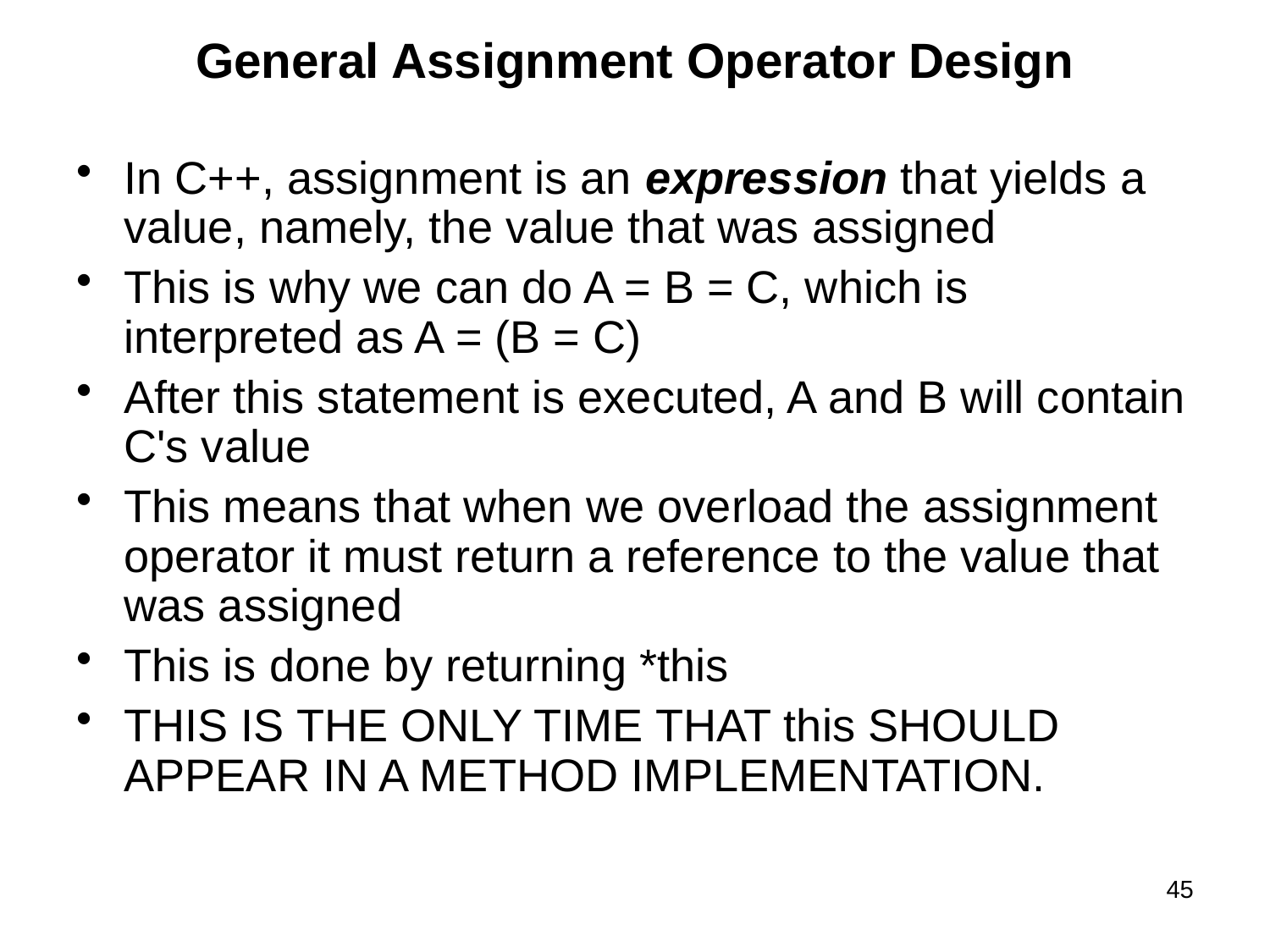

# General Assignment Operator Design
In C++, assignment is an expression that yields a value, namely, the value that was assigned
This is why we can do A = B = C, which is interpreted as A = (B = C)
After this statement is executed, A and B will contain C's value
This means that when we overload the assignment operator it must return a reference to the value that was assigned
This is done by returning *this
THIS IS THE ONLY TIME THAT this SHOULD APPEAR IN A METHOD IMPLEMENTATION.

45